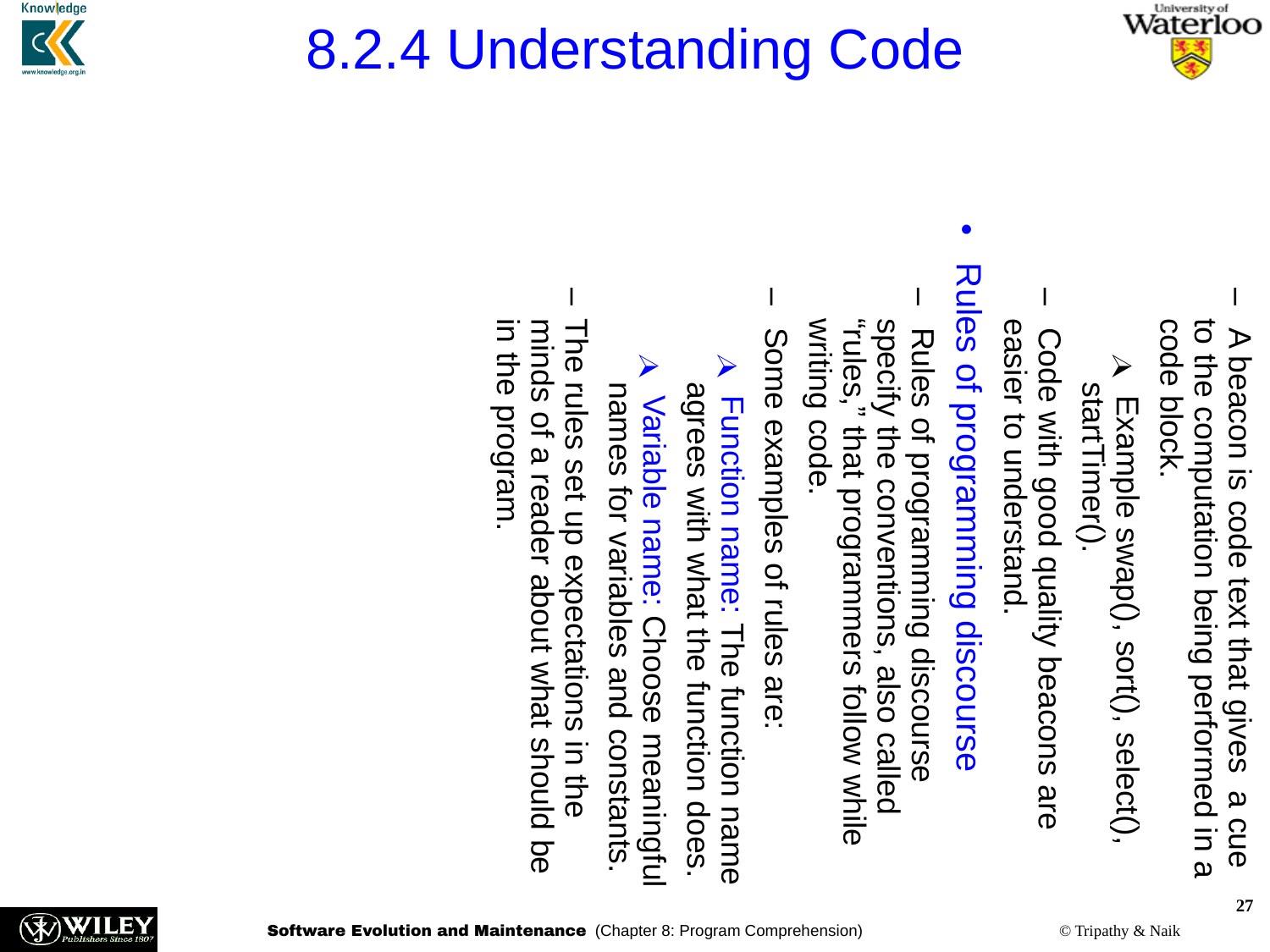

8.2.4 Understanding Code
Acquiring knowledge from code
Several concepts can be applied while reading code in order to gain a high-level understanding of programs.
Beacons
 A beacon is code text that gives  a cue to the computation being performed in a code block.
 Example swap(), sort(), select(), startTimer().
 Code with good quality beacons are easier to understand.
Rules of programming discourse
 Rules of programming discourse specify the conventions, also called “rules,” that programmers follow while writing code.
 Some examples of rules are:
 Function name: The function name agrees with what the function does.
 Variable name: Choose meaningful names for variables and constants.
The rules set up expectations in the minds of a reader about what should be in the program.

27